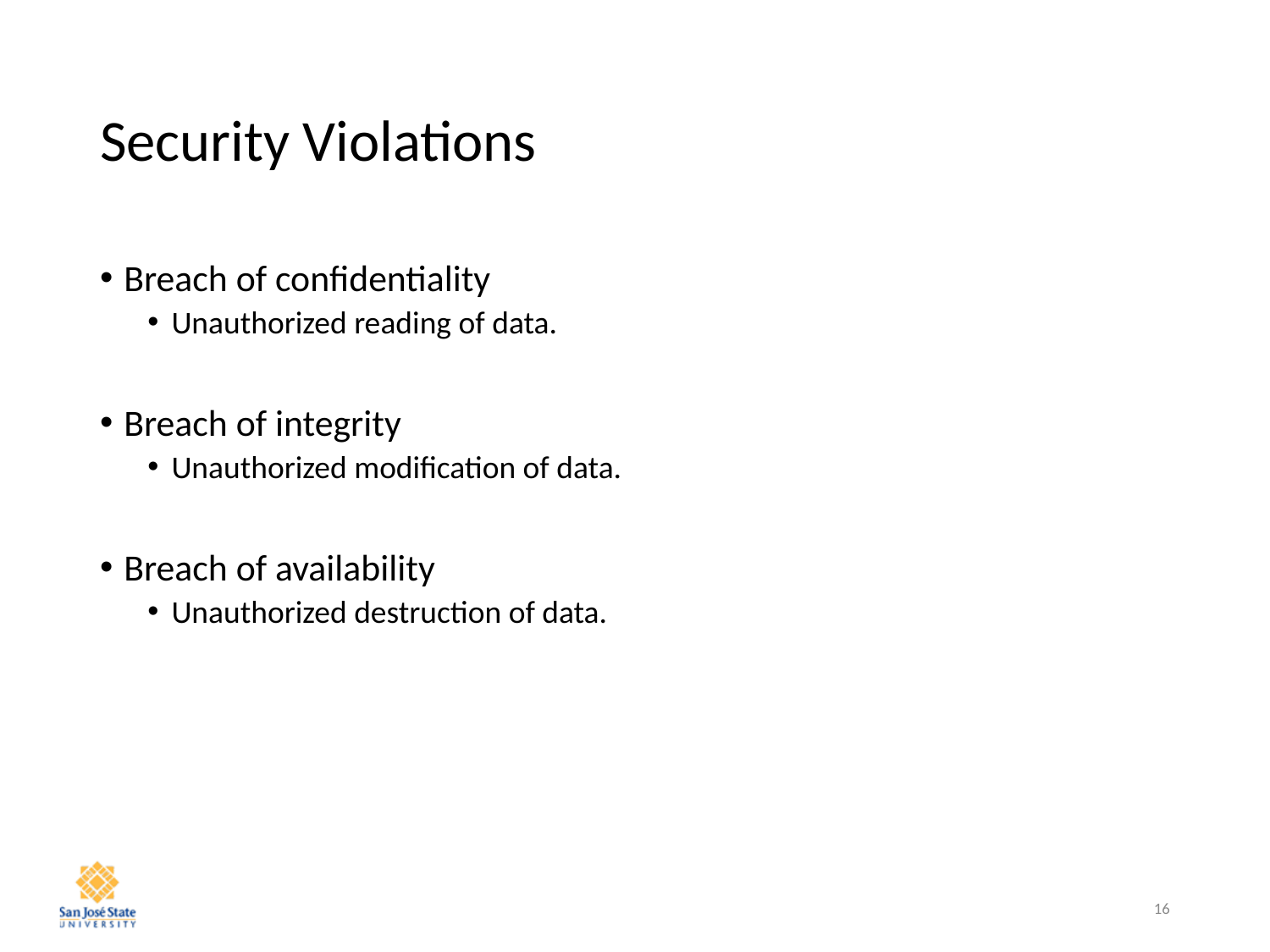

# Security Violations
Breach of confidentiality
Unauthorized reading of data.

Breach of integrity
Unauthorized modification of data.

Breach of availability
Unauthorized destruction of data.

16